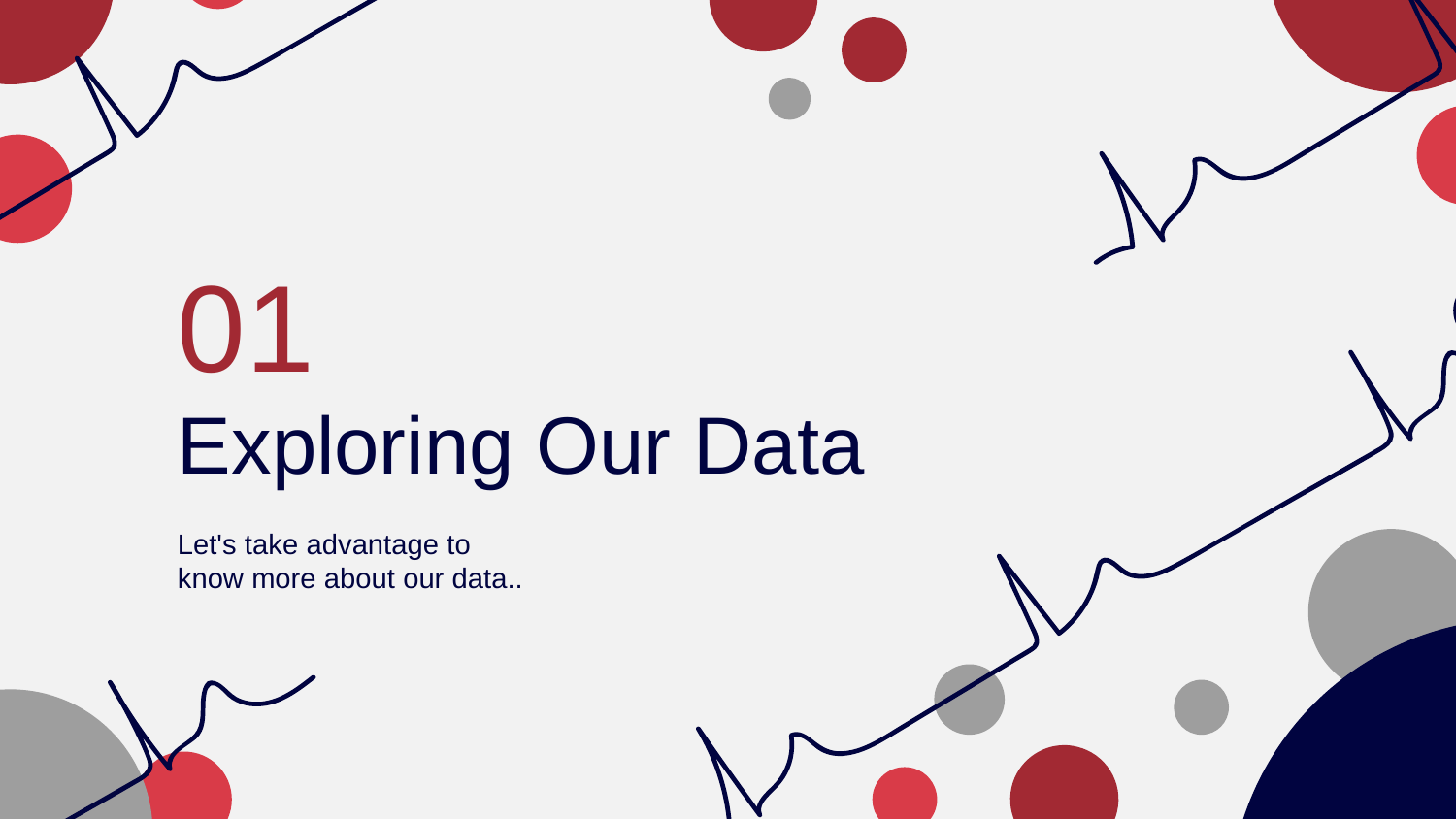

01
# Exploring Our Data
Let's take advantage to know more about our data..